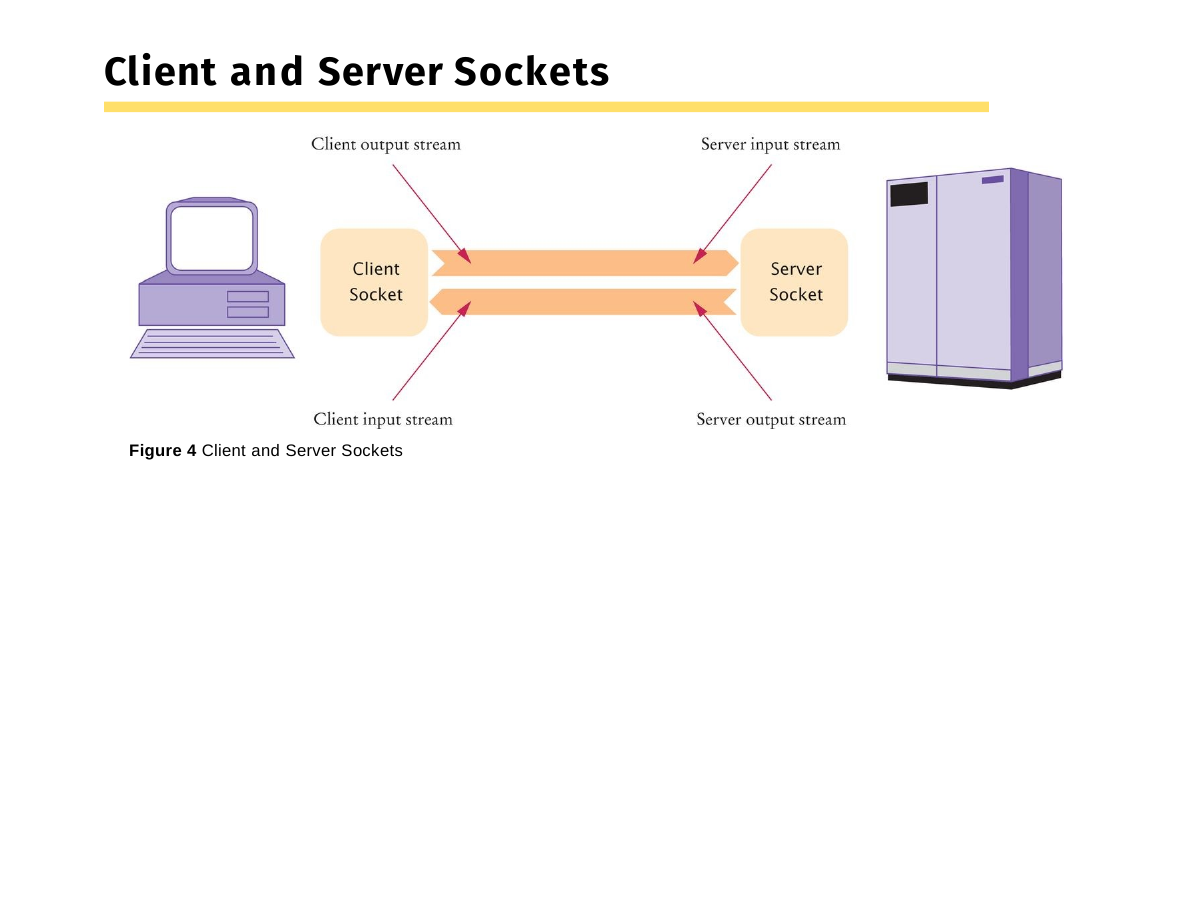

# Client and Server Sockets

Figure 4 Client and Server Sockets